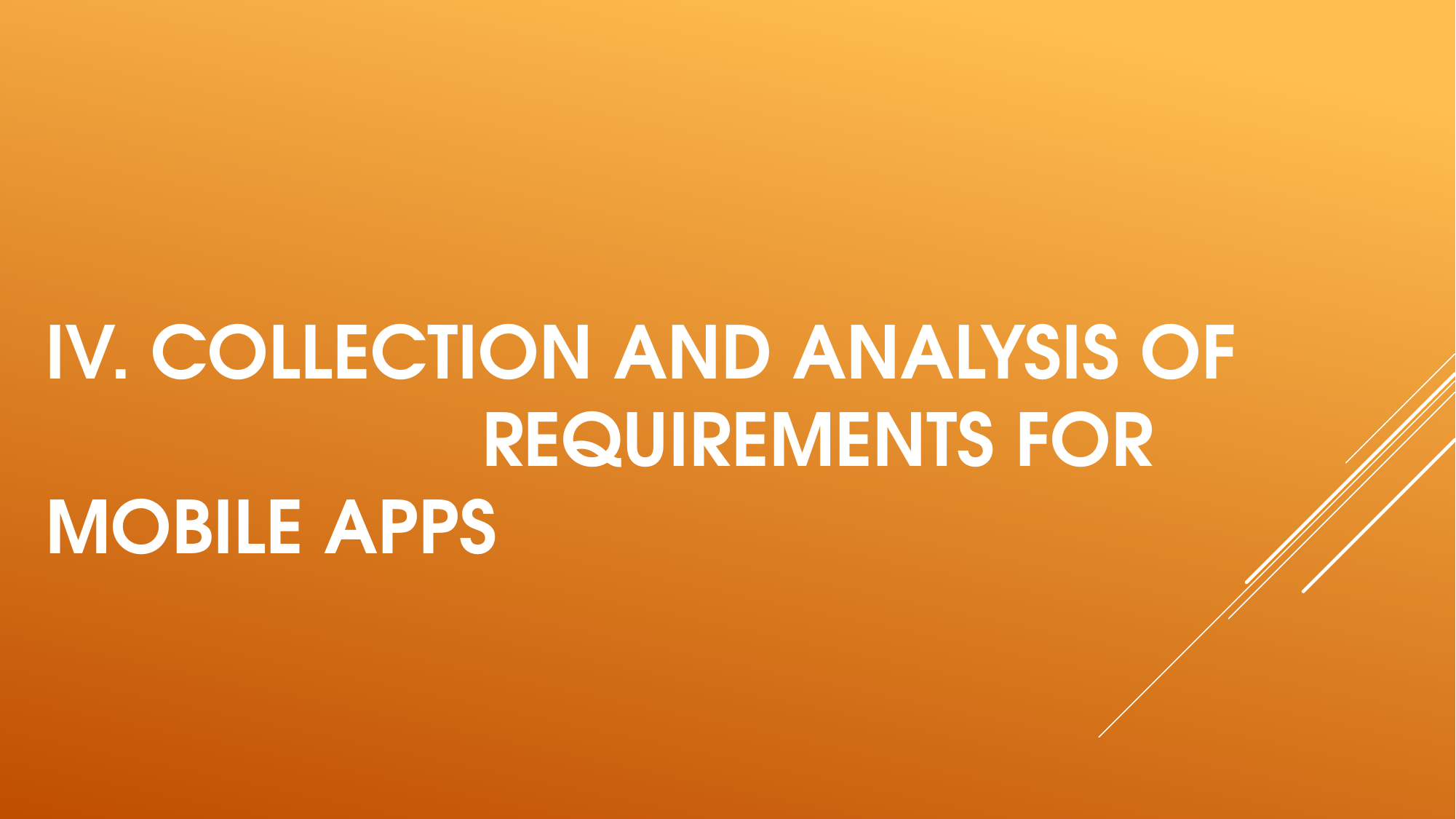

IV. COLLECTION AND ANALYSIS OF 					REQUIREMENTS FOR MOBILE APPS